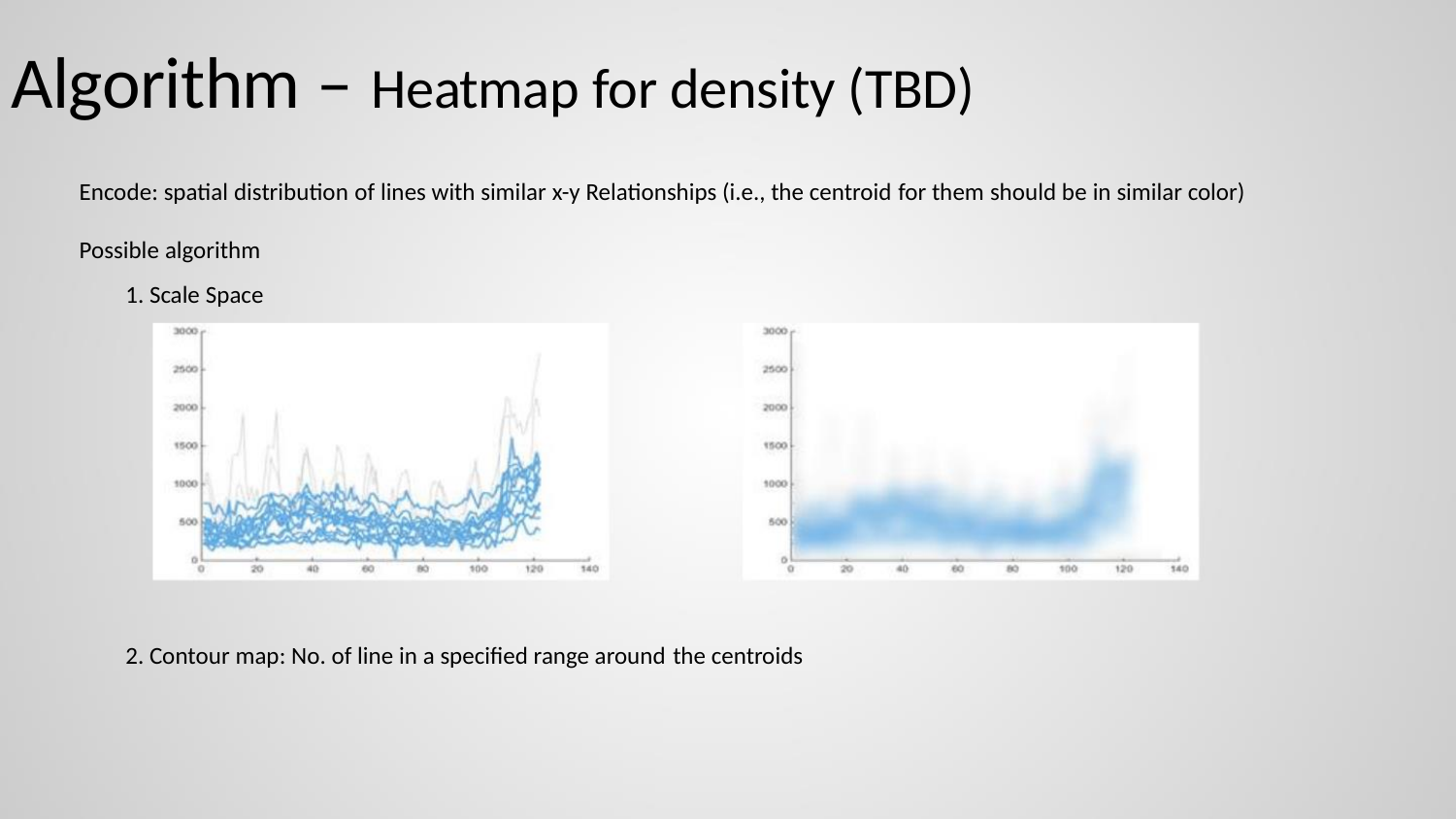

Algorithm – Heatmap for density (TBD)
Encode: spatial distribution of lines with similar x-y Relationships (i.e., the centroid for them should be in similar color)
Possible algorithm
1. Scale Space
2. Contour map: No. of line in a specified range around the centroids